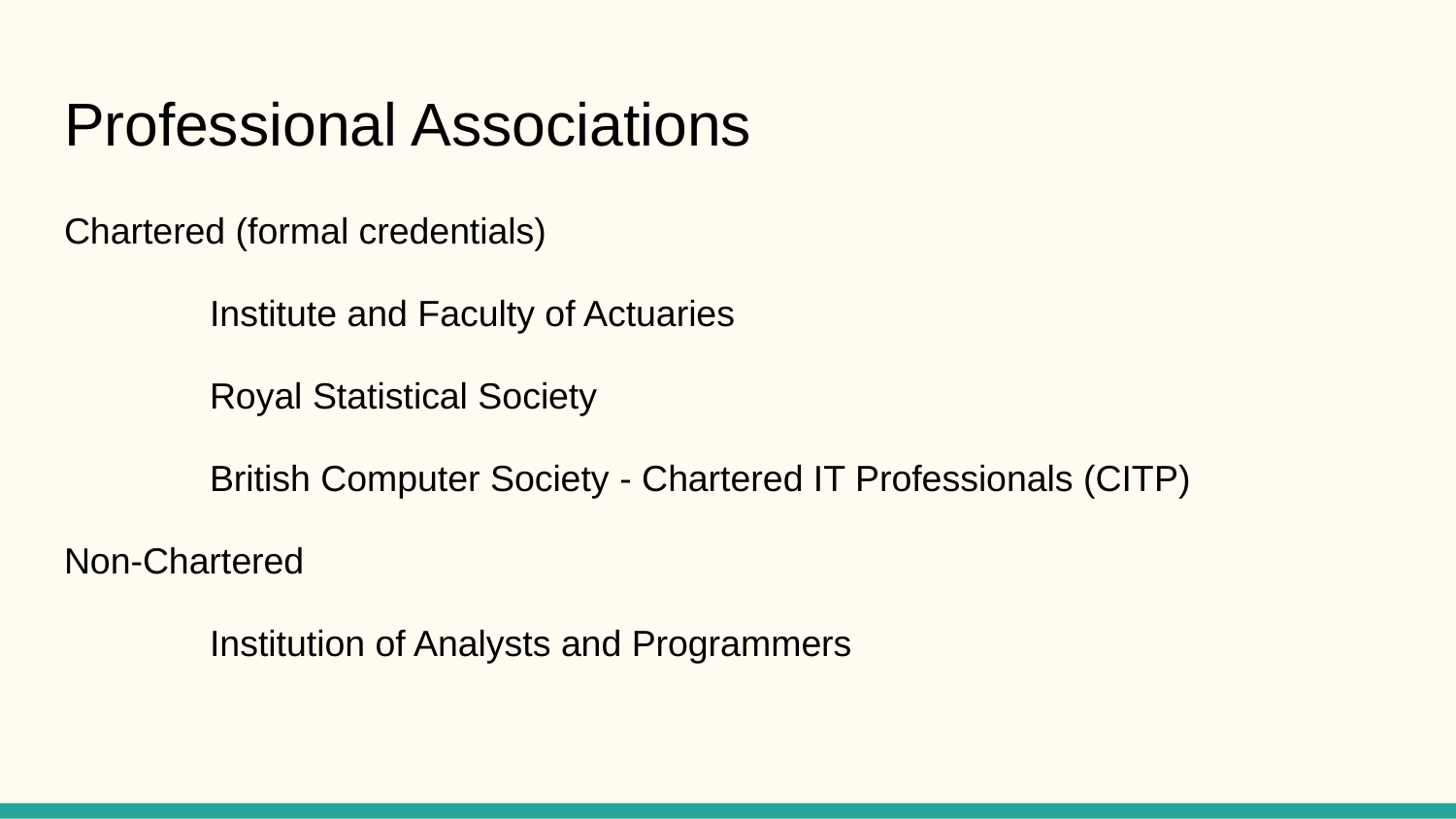

# Professional Associations
Chartered (formal credentials)
	Institute and Faculty of Actuaries
	Royal Statistical Society
	British Computer Society - Chartered IT Professionals (CITP)
Non-Chartered
	Institution of Analysts and Programmers